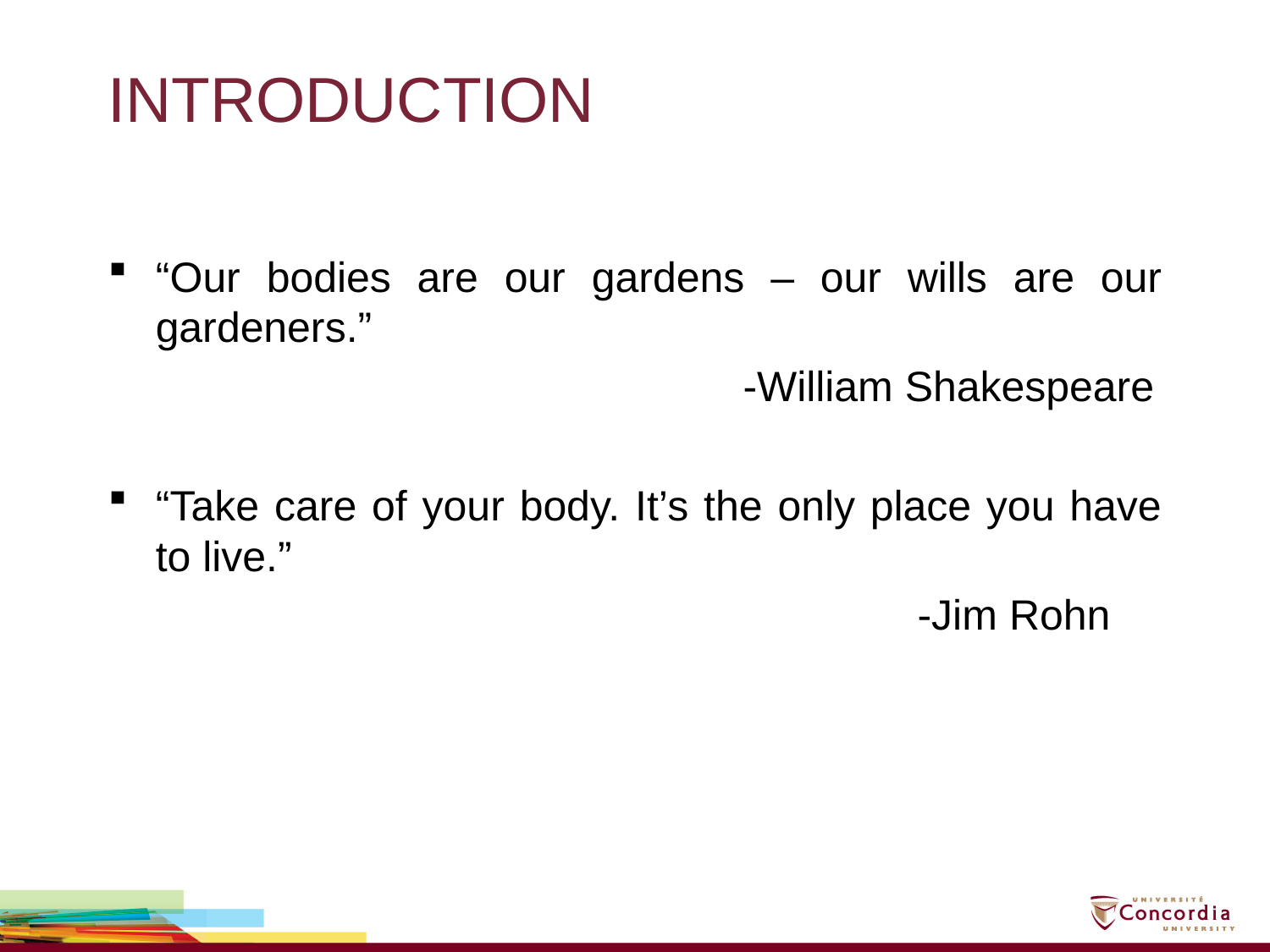

# INTRODUCTION
“Our bodies are our gardens – our wills are our gardeners.”
					-William Shakespeare

“Take care of your body. It’s the only place you have to live.”
                        				    -Jim Rohn